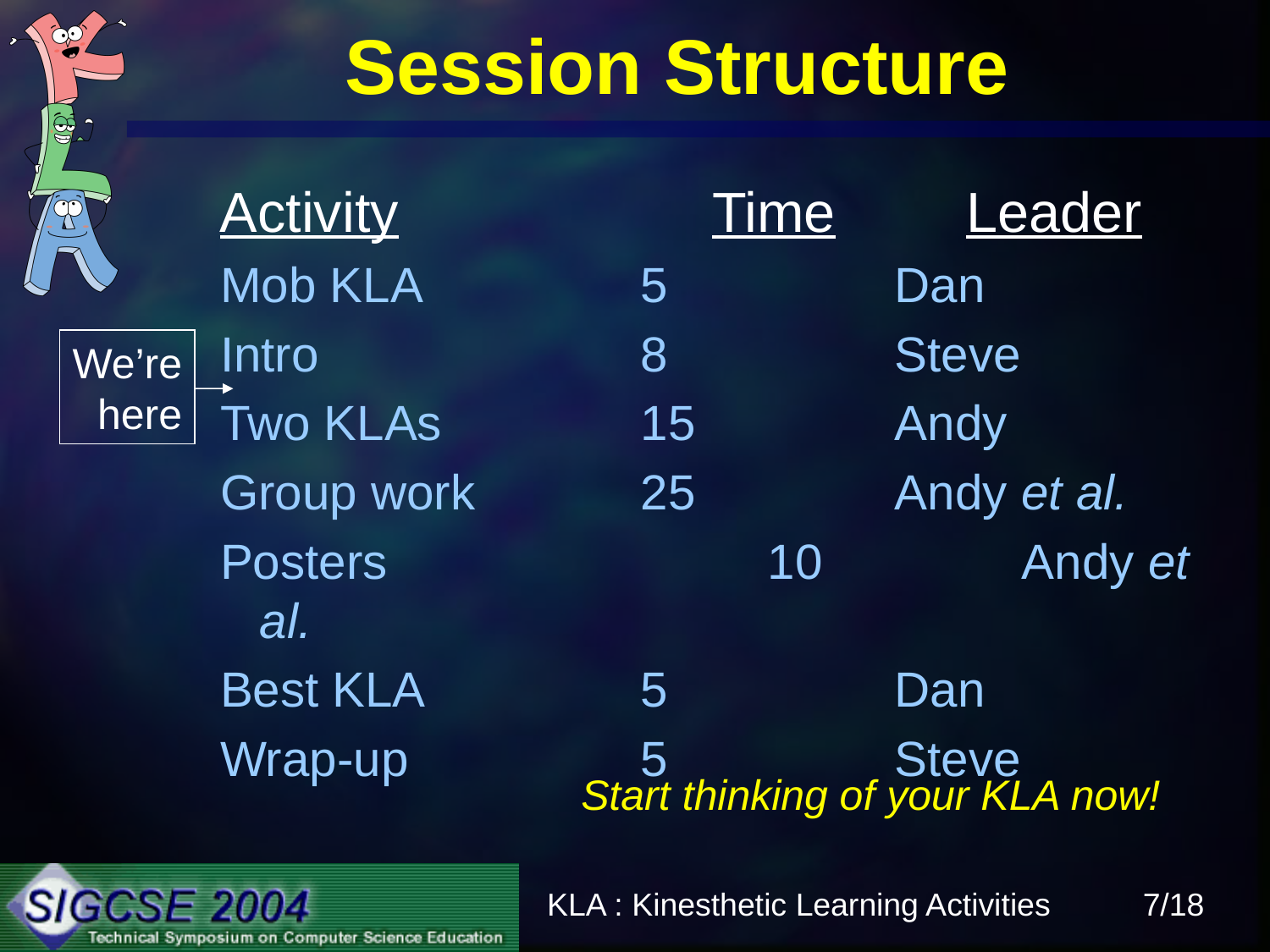

# Session Structure
	 Activity			Time		Leader
Mob KLA 		5		Dan
Intro 			8		Steve
Two KLAs 		15		Andy
Group work		25		Andy et al.
Posters			10		Andy et al.
Best KLA 		5		Dan
Wrap-up 		5		Steve
We’re
here

Start thinking of your KLA now!
KLA : Kinesthetic Learning Activities
7/18